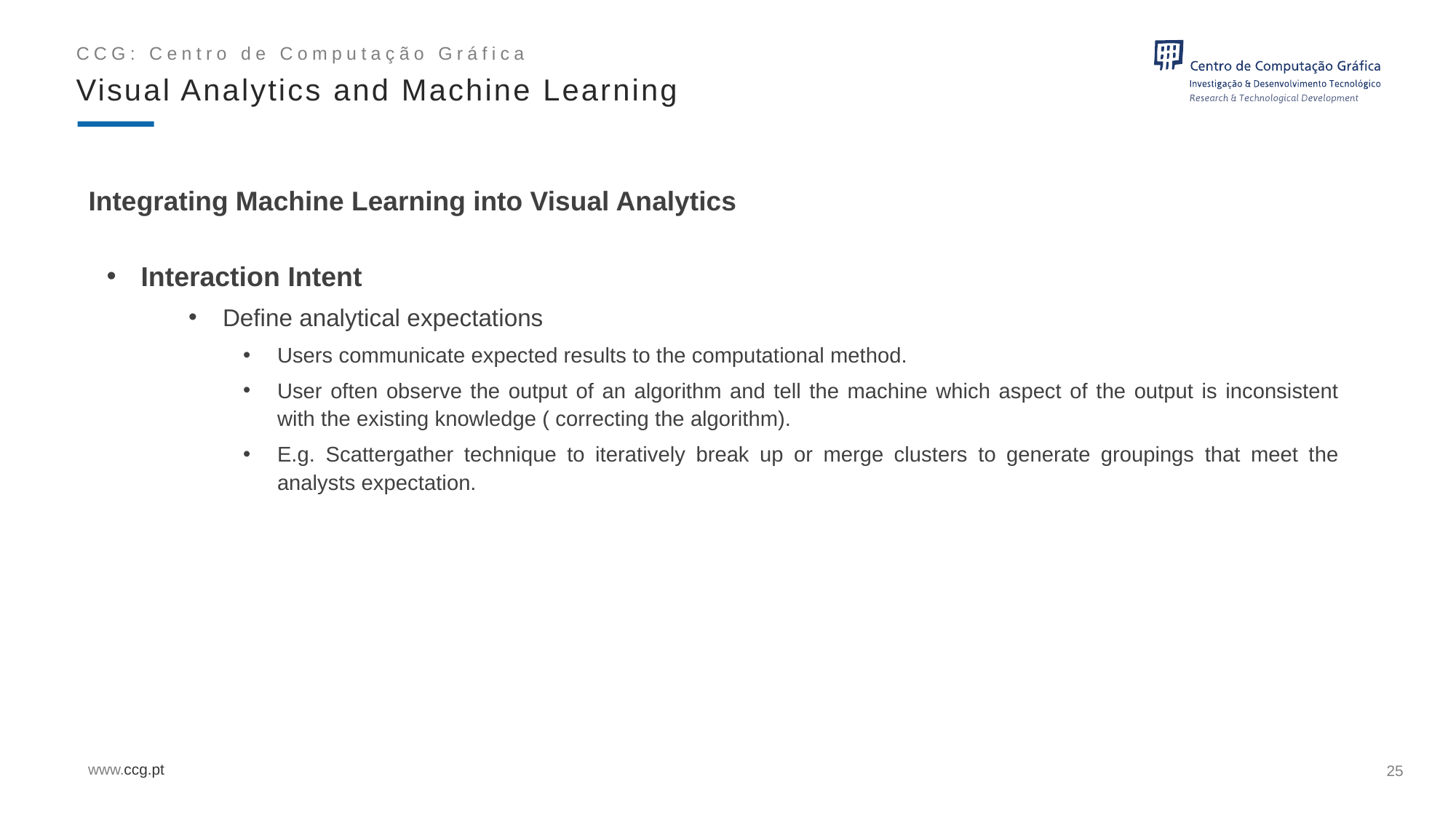

Visual Analytics and Machine Learning
# Integrating Machine Learning into Visual Analytics
Interaction Intent
Define analytical expectations
Users communicate expected results to the computational method.
User often observe the output of an algorithm and tell the machine which aspect of the output is inconsistent with the existing knowledge ( correcting the algorithm).
E.g. Scattergather technique to iteratively break up or merge clusters to generate groupings that meet the analysts expectation.
25